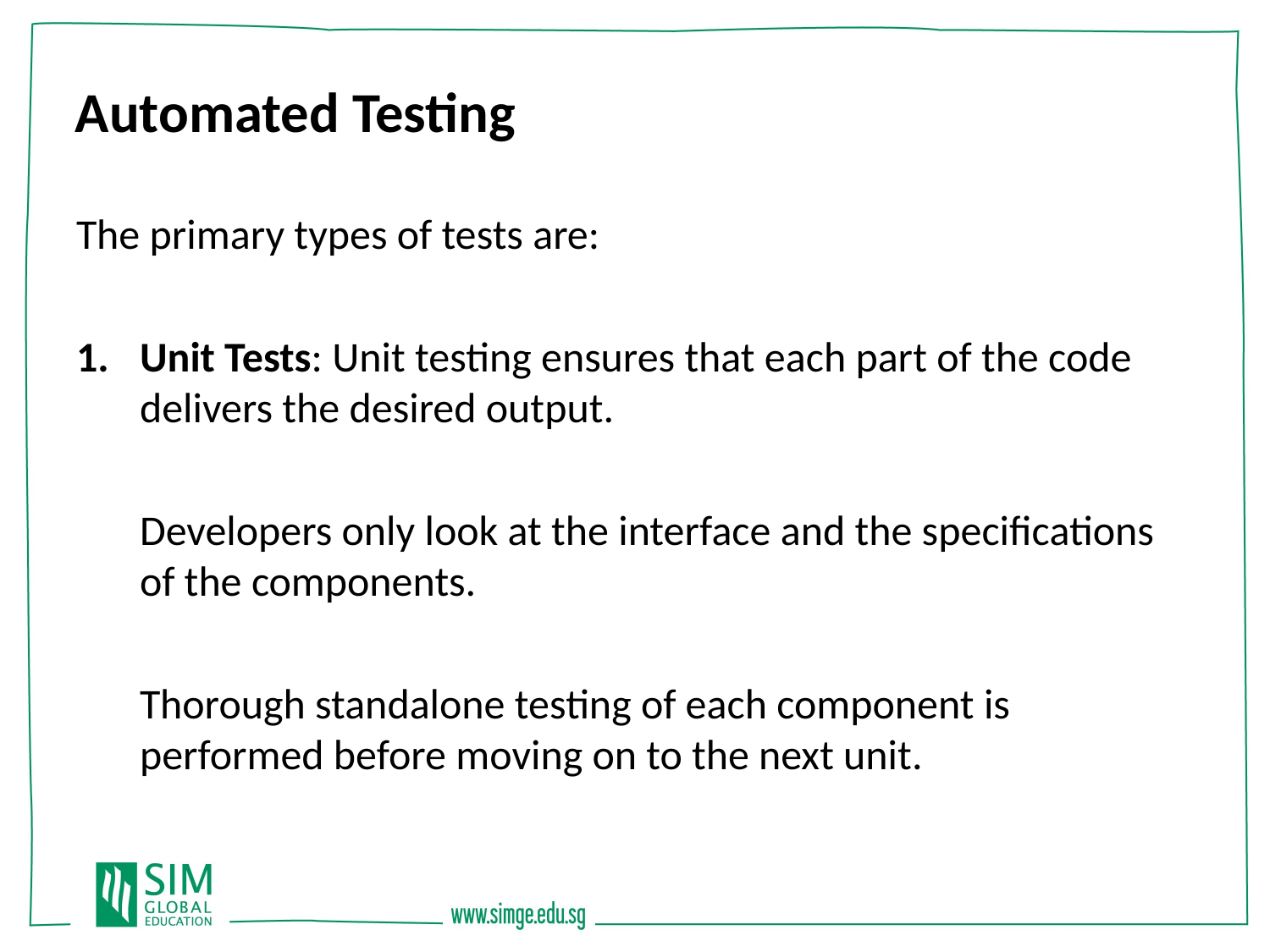

Automated Testing
The primary types of tests are:

Unit Tests: Unit testing ensures that each part of the code delivers the desired output.

Developers only look at the interface and the specifications of the components.

Thorough standalone testing of each component is performed before moving on to the next unit.